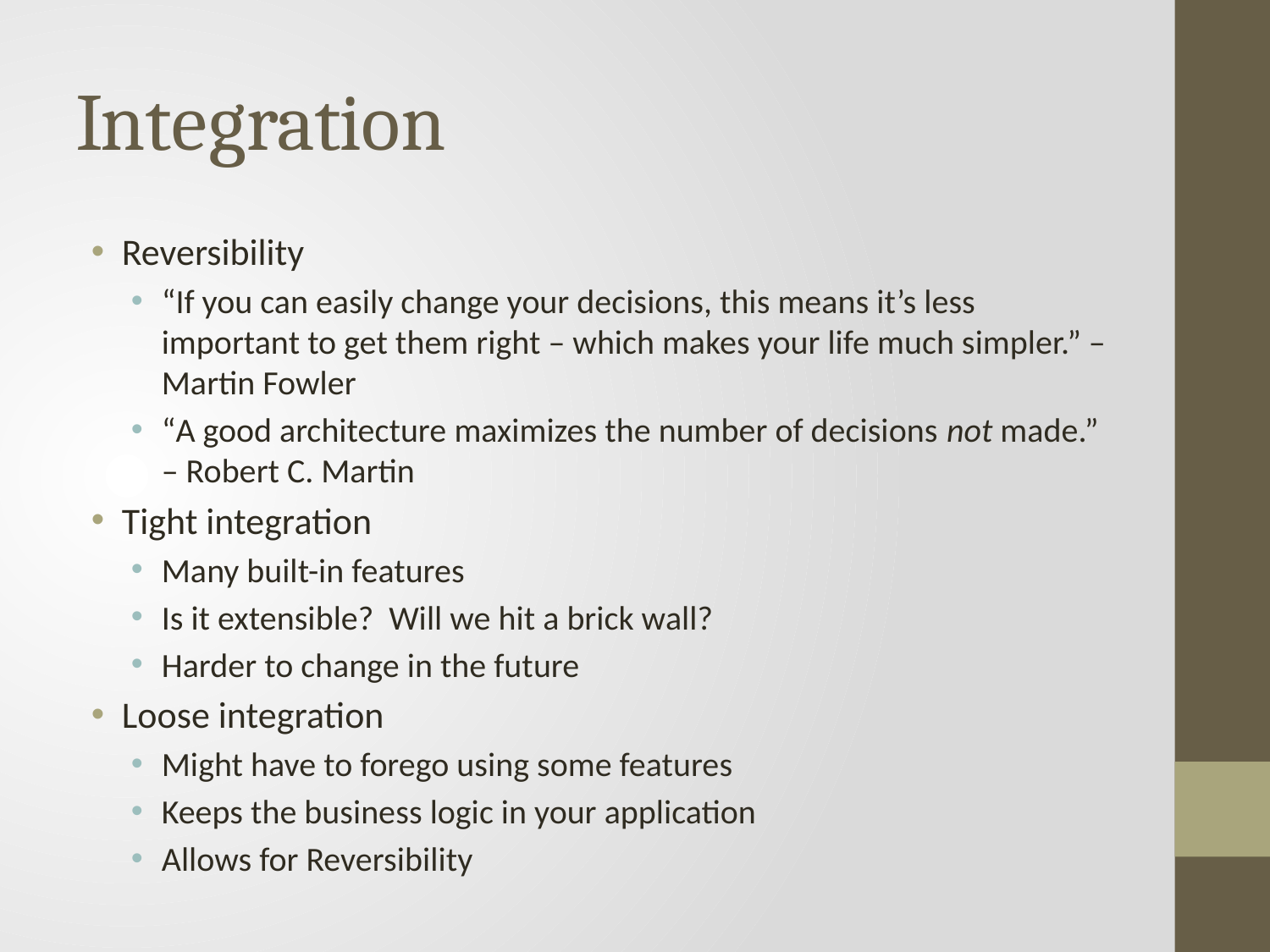

# Integration
Reversibility
“If you can easily change your decisions, this means it’s less important to get them right – which makes your life much simpler.” – Martin Fowler
“A good architecture maximizes the number of decisions not made.” – Robert C. Martin
Tight integration
Many built-in features
Is it extensible?  Will we hit a brick wall?
Harder to change in the future
Loose integration
Might have to forego using some features
Keeps the business logic in your application
Allows for Reversibility